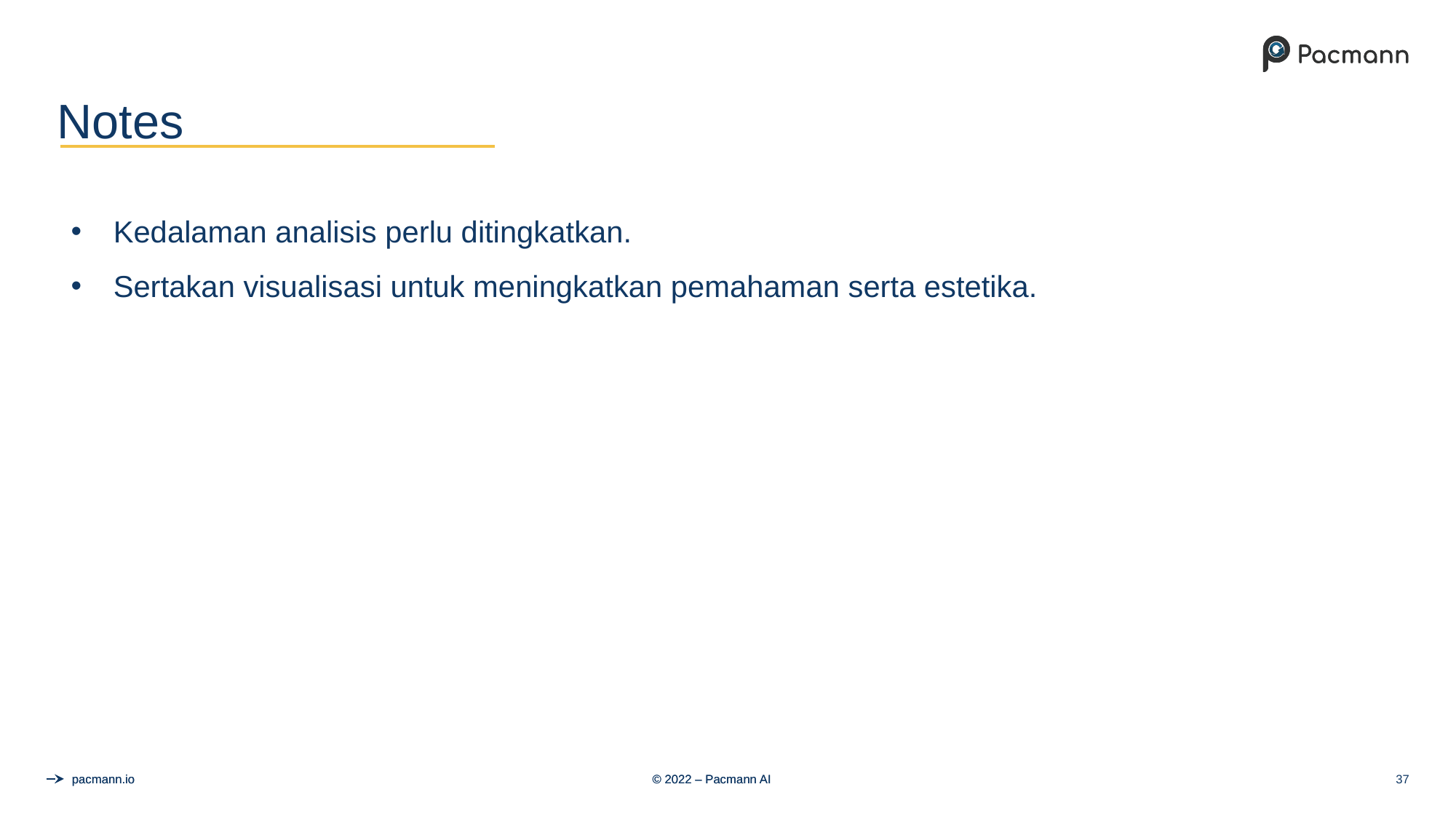

# Notes
Kedalaman analisis perlu ditingkatkan.
Sertakan visualisasi untuk meningkatkan pemahaman serta estetika.